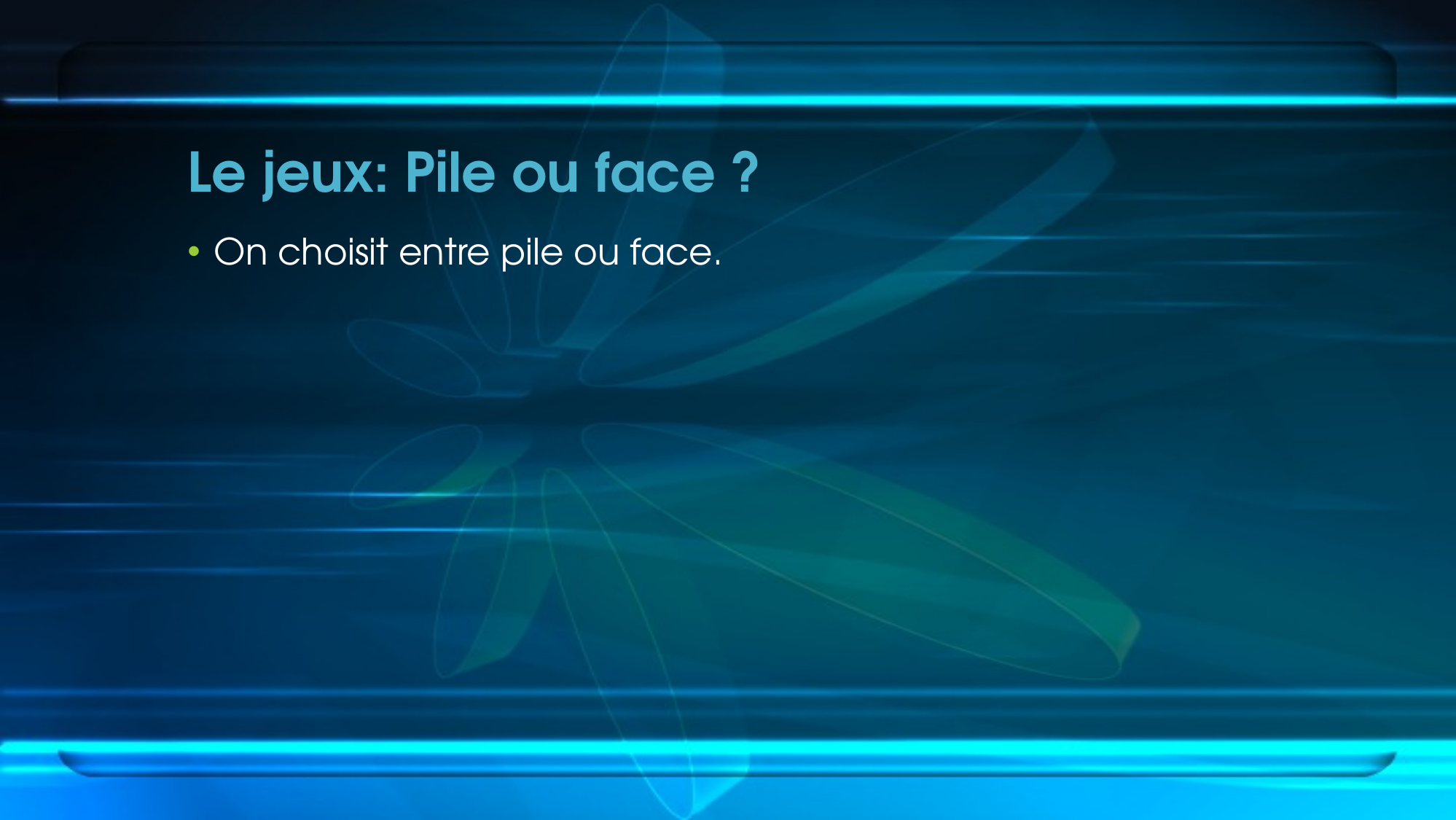

# Le jeux: Pile ou face ?
On choisit entre pile ou face.
4